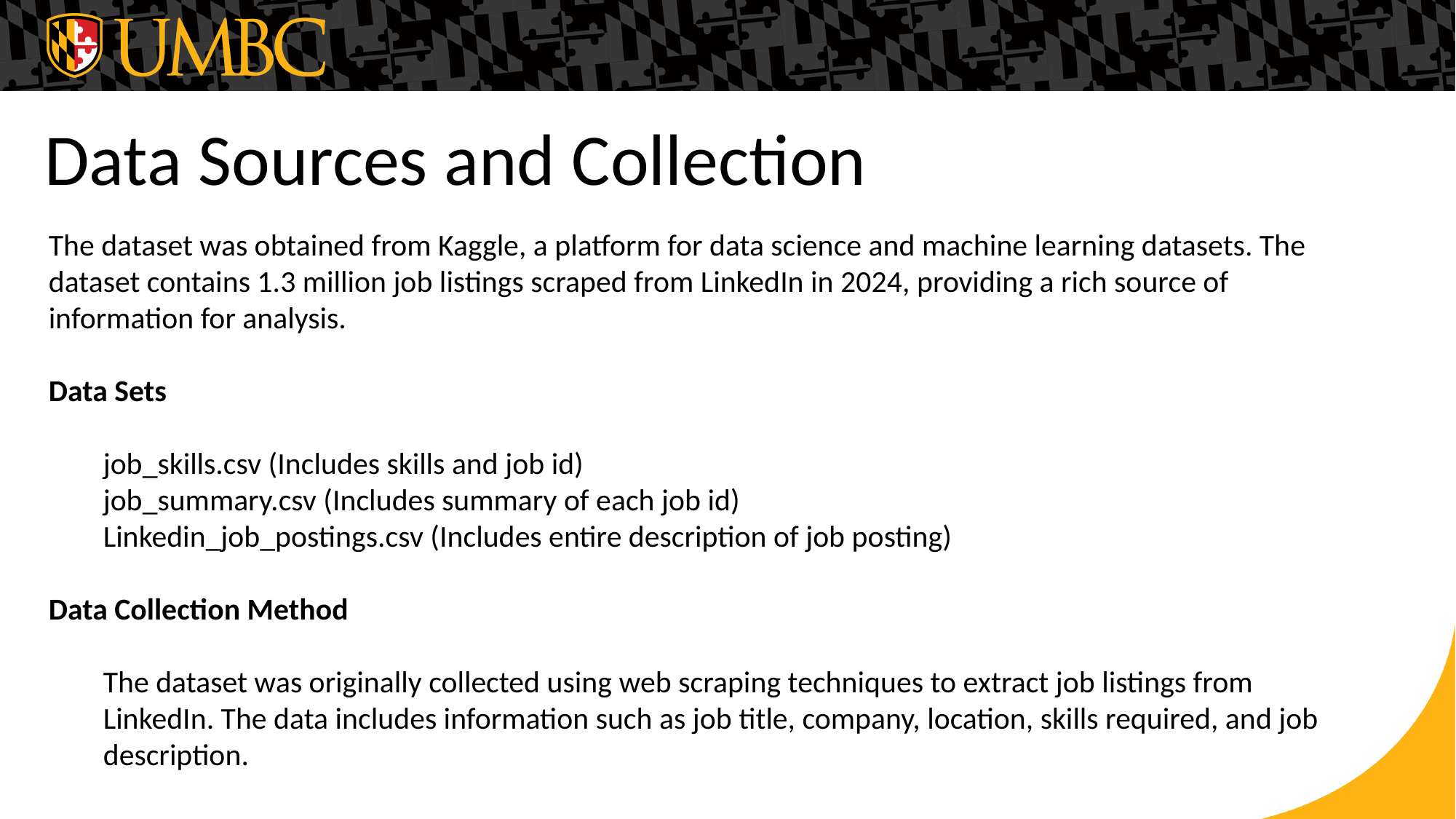

Data Sources and Collection
The dataset was obtained from Kaggle, a platform for data science and machine learning datasets. The dataset contains 1.3 million job listings scraped from LinkedIn in 2024, providing a rich source of information for analysis.

Data Sets

job_skills.csv (Includes skills and job id)
job_summary.csv (Includes summary of each job id)
Linkedin_job_postings.csv (Includes entire description of job posting)

Data Collection Method

The dataset was originally collected using web scraping techniques to extract job listings from LinkedIn. The data includes information such as job title, company, location, skills required, and job description.